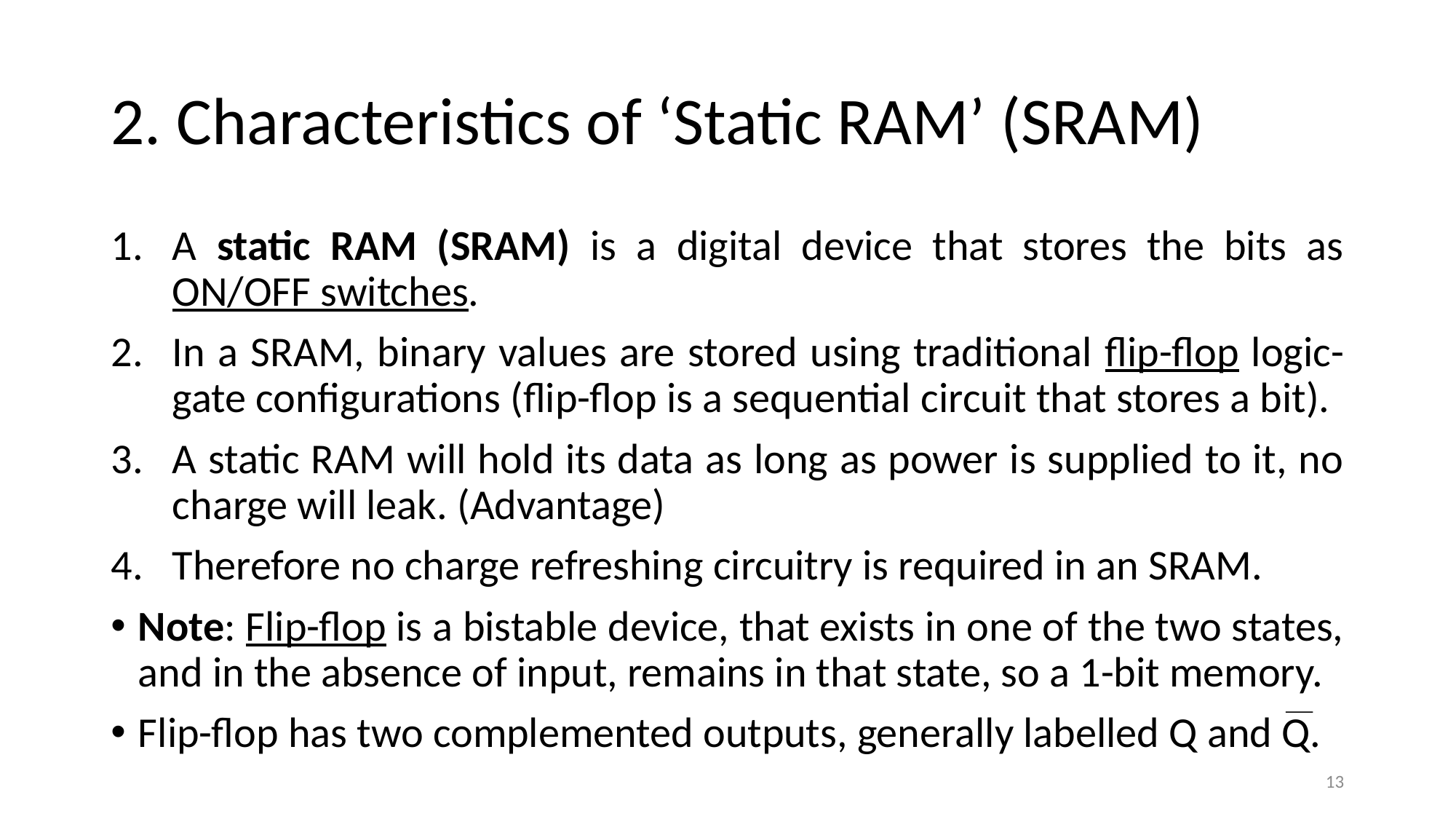

# 2. Characteristics of ‘Static RAM’ (SRAM)
A static RAM (SRAM) is a digital device that stores the bits as ON/OFF switches.
In a SRAM, binary values are stored using traditional flip-flop logic-gate configurations (flip-flop is a sequential circuit that stores a bit).
A static RAM will hold its data as long as power is supplied to it, no charge will leak. (Advantage)
Therefore no charge refreshing circuitry is required in an SRAM.
Note: Flip-flop is a bistable device, that exists in one of the two states, and in the absence of input, remains in that state, so a 1-bit memory.
Flip-flop has two complemented outputs, generally labelled Q and Q.

13